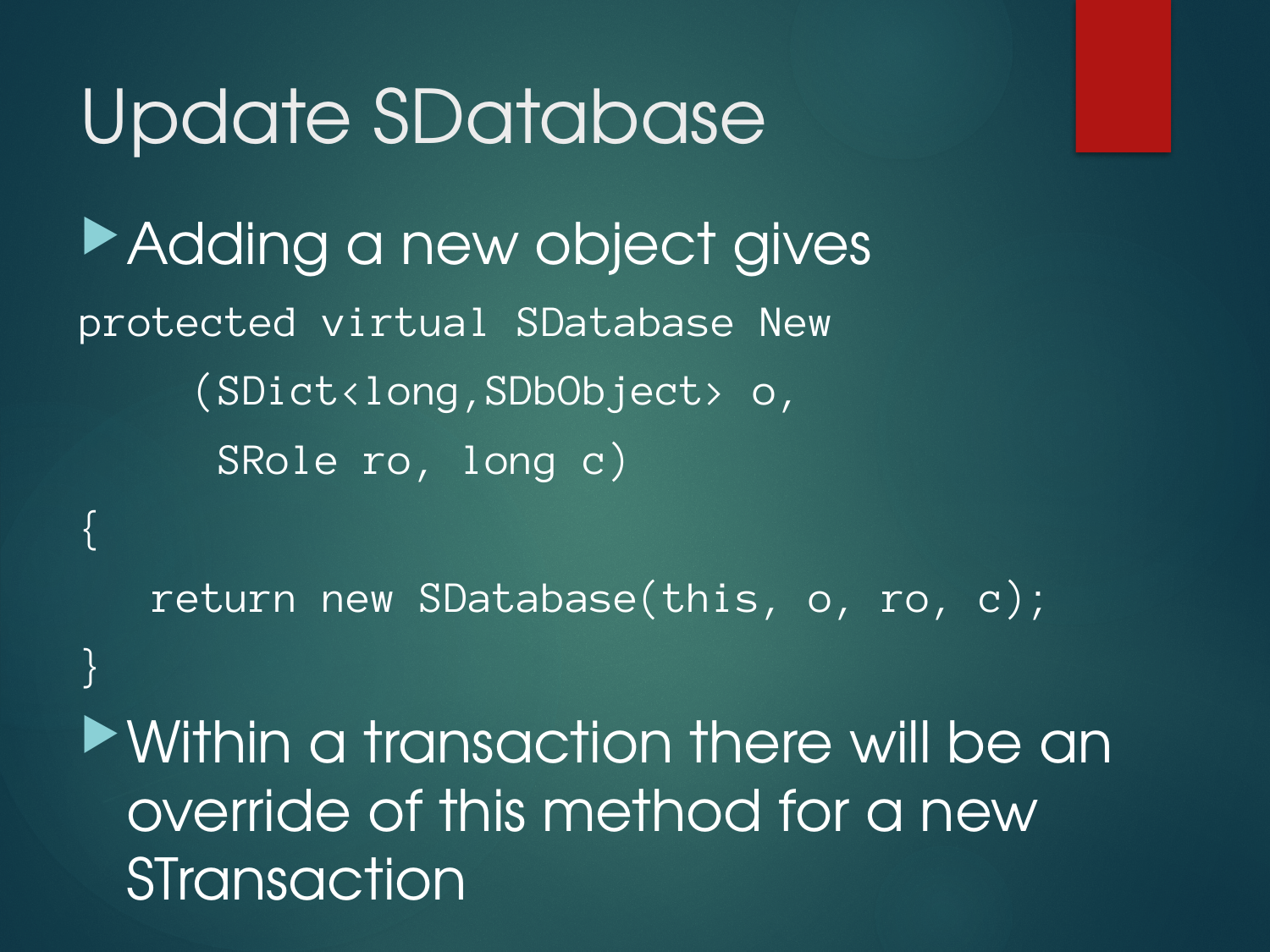

# Update SDatabase
Adding a new object gives
protected virtual SDatabase New
	(SDict<long,SDbObject> o,
	 SRole ro, long c)
{
   return new SDatabase(this, o, ro, c);
}
Within a transaction there will be an override of this method for a new STransaction